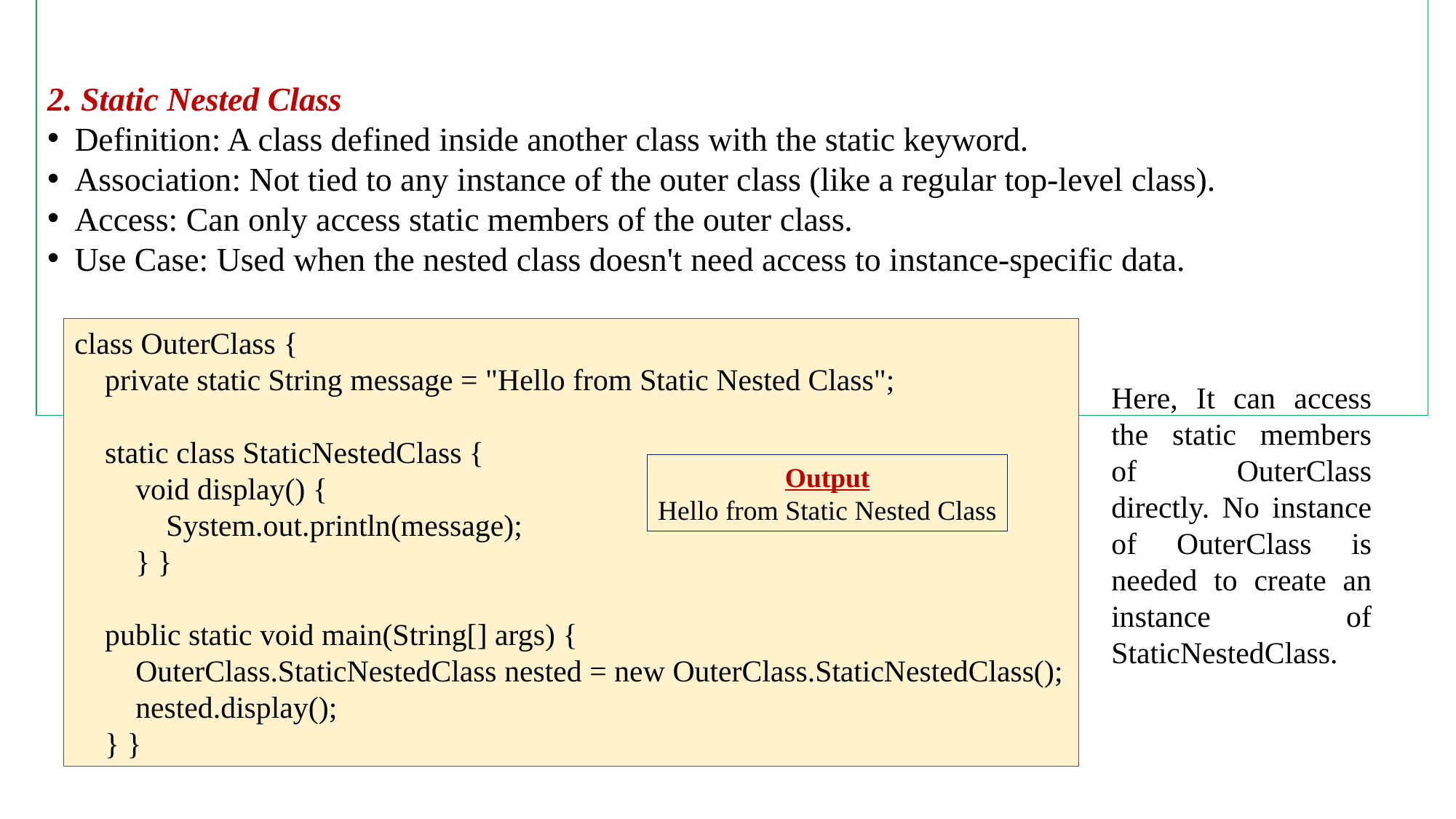

2. Static Nested Class
Definition: A class defined inside another class with the static keyword.
Association: Not tied to any instance of the outer class (like a regular top-level class).
Access: Can only access static members of the outer class.
Use Case: Used when the nested class doesn't need access to instance-specific data.
class OuterClass {
    private static String message = "Hello from Static Nested Class";

    static class StaticNestedClass {
        void display() {
            System.out.println(message);
        } }

    public static void main(String[] args) {
        OuterClass.StaticNestedClass nested = new OuterClass.StaticNestedClass();
        nested.display();
    } }
Here, It can access the static members of OuterClass directly. No instance of OuterClass is needed to create an instance of StaticNestedClass.
Output
Hello from Static Nested Class